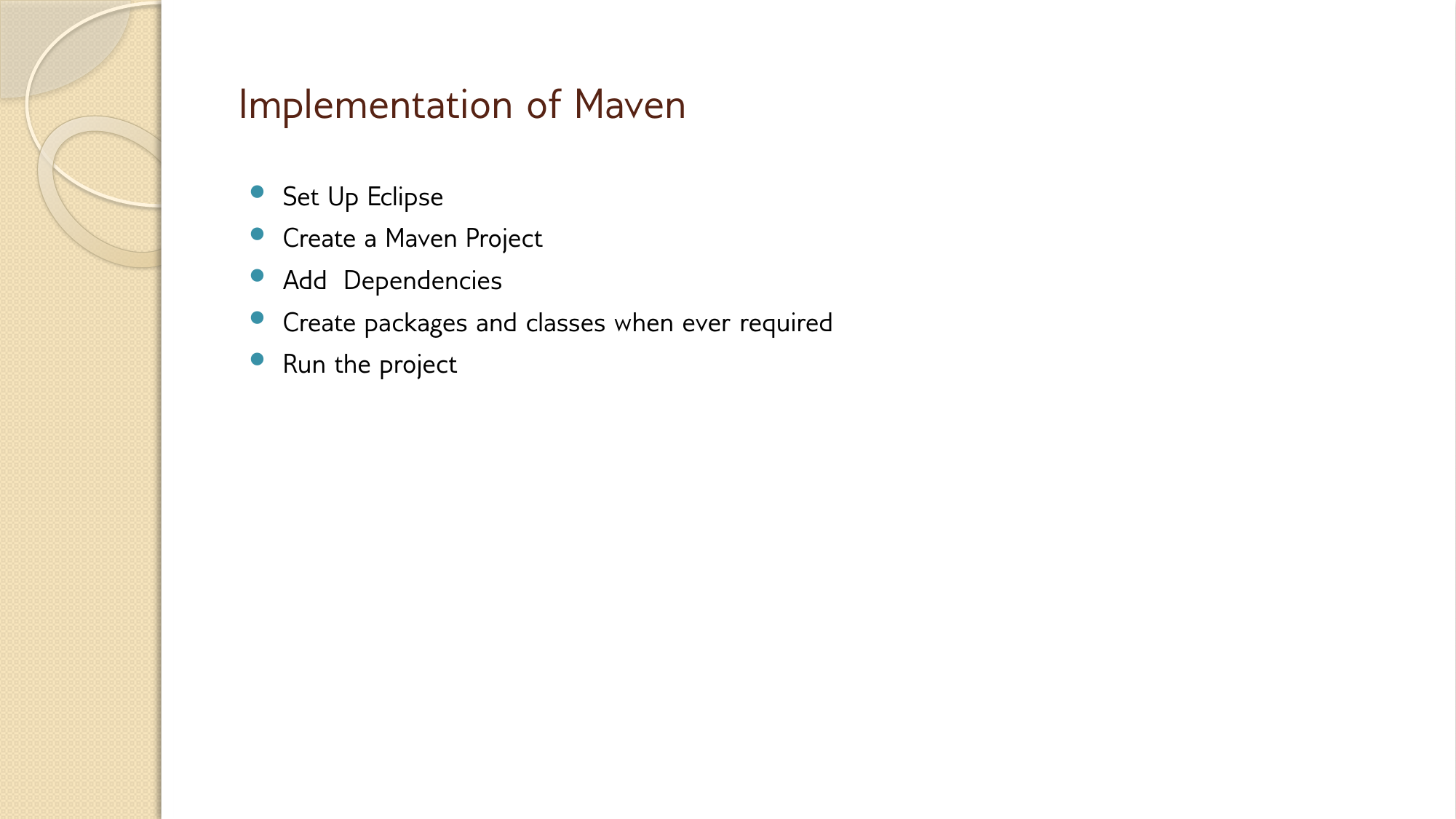

# Implementation of Maven
Set Up Eclipse
Create a Maven Project
Add  Dependencies
Create packages and classes when ever required
Run the project